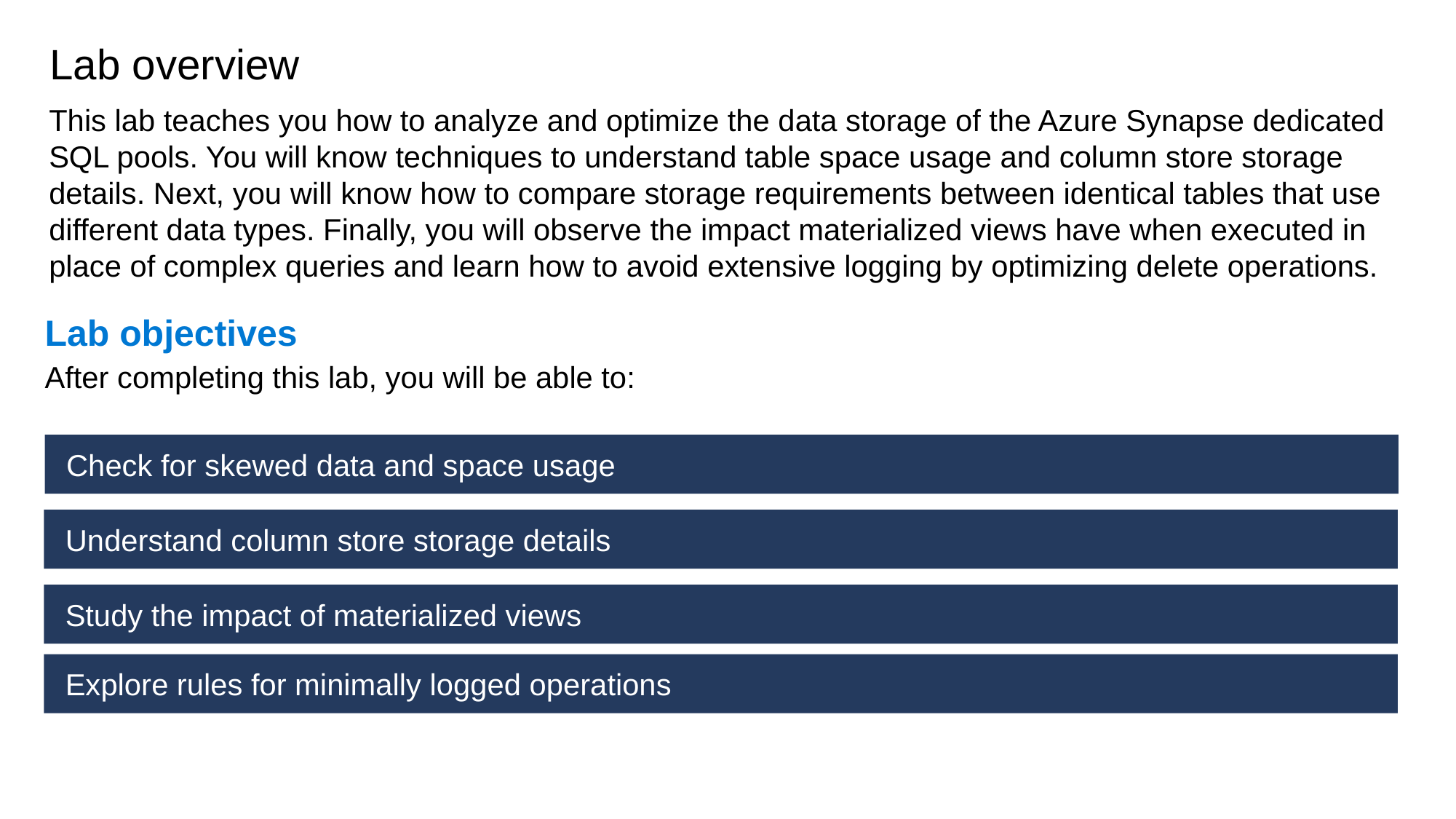

# Lab overview
This lab teaches you how to analyze and optimize the data storage of the Azure Synapse dedicated SQL pools. You will know techniques to understand table space usage and column store storage details. Next, you will know how to compare storage requirements between identical tables that use different data types. Finally, you will observe the impact materialized views have when executed in place of complex queries and learn how to avoid extensive logging by optimizing delete operations.
Lab objectives
After completing this lab, you will be able to:
Check for skewed data and space usage
Understand column store storage details
Study the impact of materialized views
Explore rules for minimally logged operations